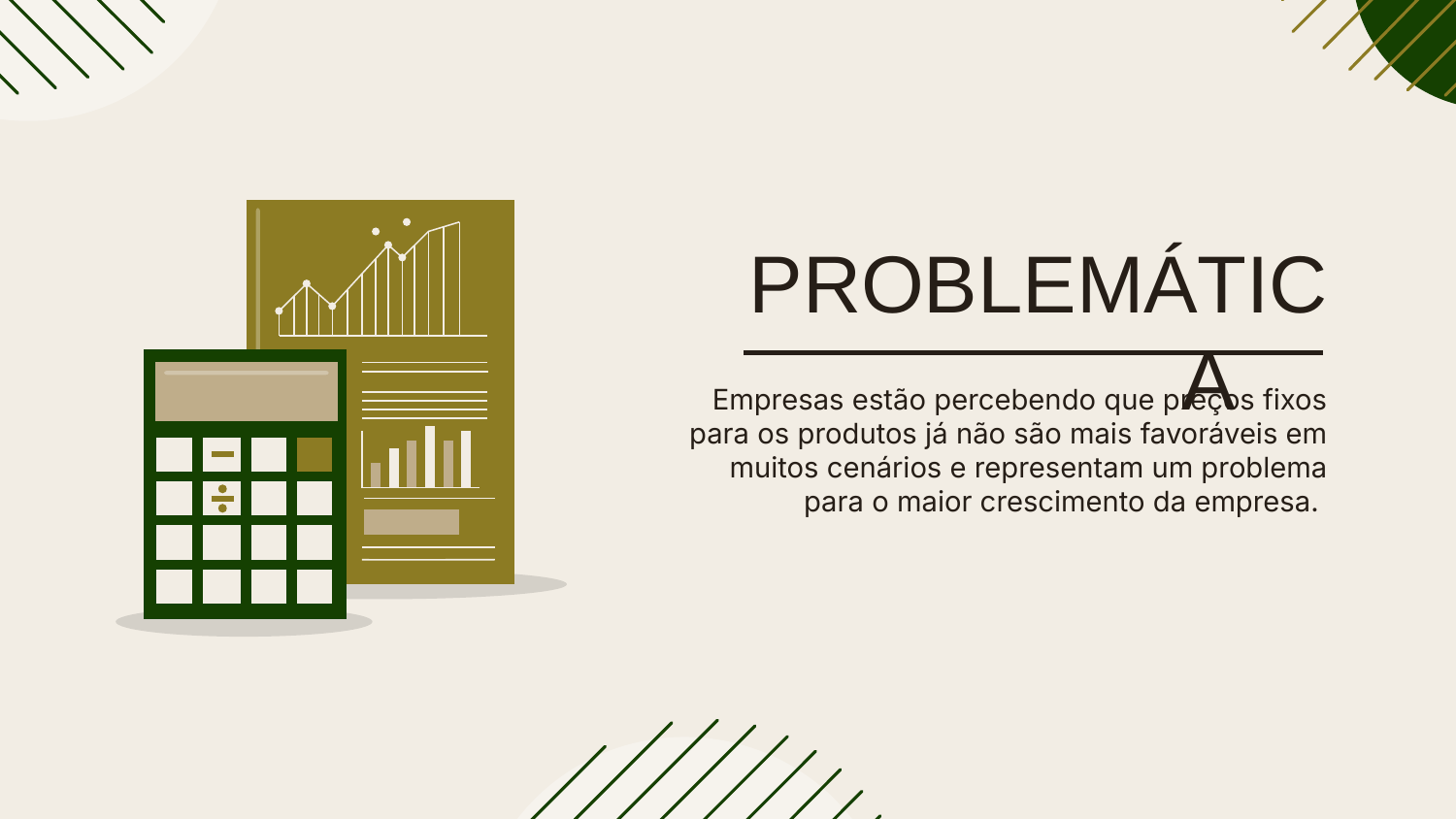

# PROBLEMÁTICA
Empresas estão percebendo que preços fixos para os produtos já não são mais favoráveis em muitos cenários e representam um problema para o maior crescimento da empresa.